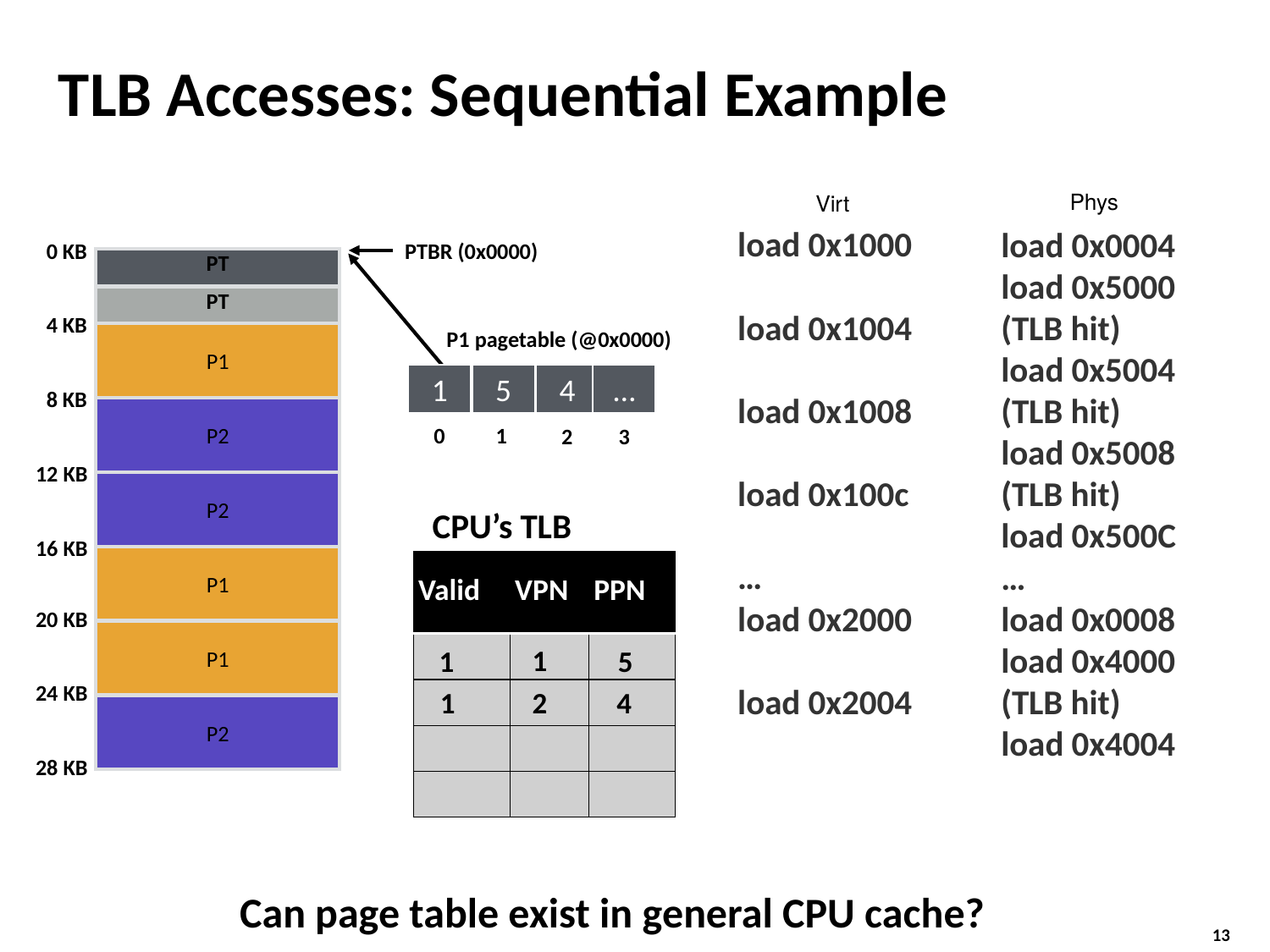

# TLB Accesses: Sequential Example
Phys
Virt
load 0x1000

load 0x1004

load 0x1008

load 0x100c

…
load 0x2000

load 0x2004
load 0x0004
load 0x5000
(TLB hit)
load 0x5004
(TLB hit)
load 0x5008
(TLB hit)
load 0x500C
…
load 0x0008
load 0x4000
(TLB hit)
load 0x4004
0 KB
PTBR (0x0000)
PT

PT
4 KB
P1 pagetable (@0x0000)
P1
1
5
4
…
8 KB
P2
0
1
2
3
12 KB
P2
CPU’s TLB
16 KB
P1
| Valid | VPN | PPN |
| --- | --- | --- |
|  |  |  |
|  |  |  |
|  |  |  |
|  |  |  |
20 KB
P1
1
1
5

24 KB
1
4
2
P2
28 KB
Can page table exist in general CPU cache?